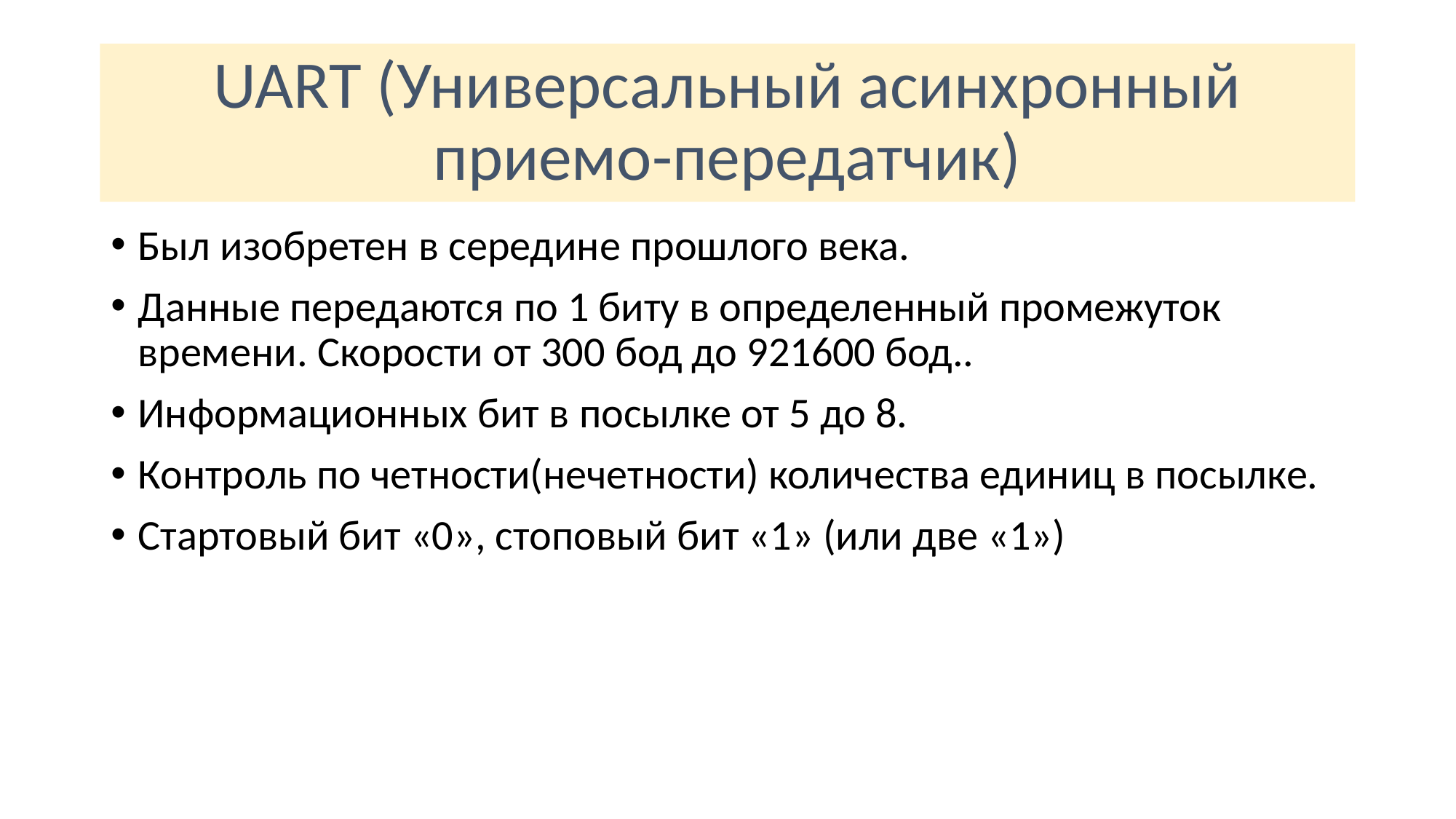

# UART (Универсальный асинхронный приемо-передатчик)
Был изобретен в середине прошлого века.
Данные передаются по 1 биту в определенный промежуток времени. Скорости от 300 бод до 921600 бод..
Информационных бит в посылке от 5 до 8.
Контроль по четности(нечетности) количества единиц в посылке.
Стартовый бит «0», стоповый бит «1» (или две «1»)